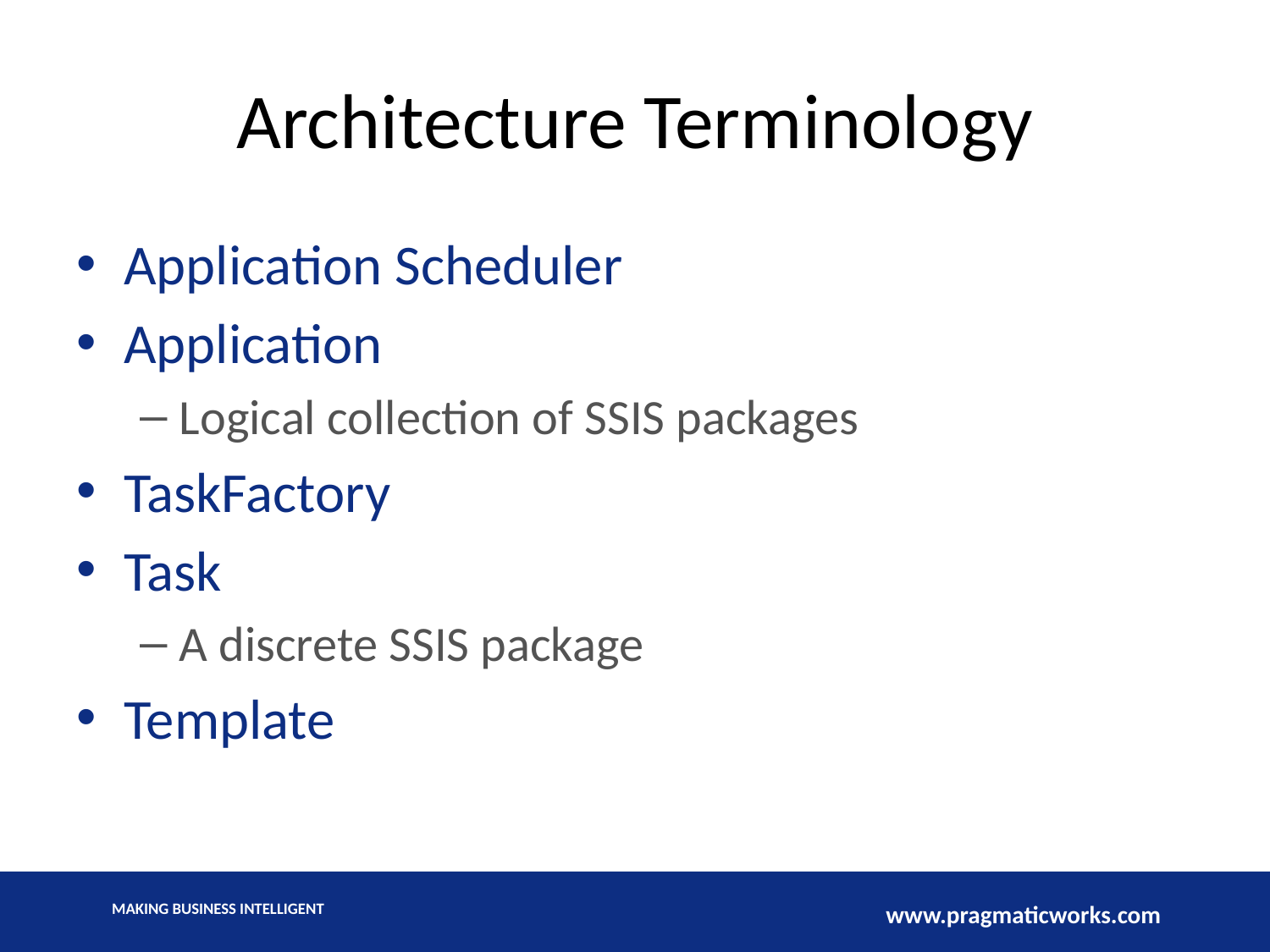

# Architecture Terminology
Application Scheduler
Application
Logical collection of SSIS packages
TaskFactory
Task
A discrete SSIS package
Template